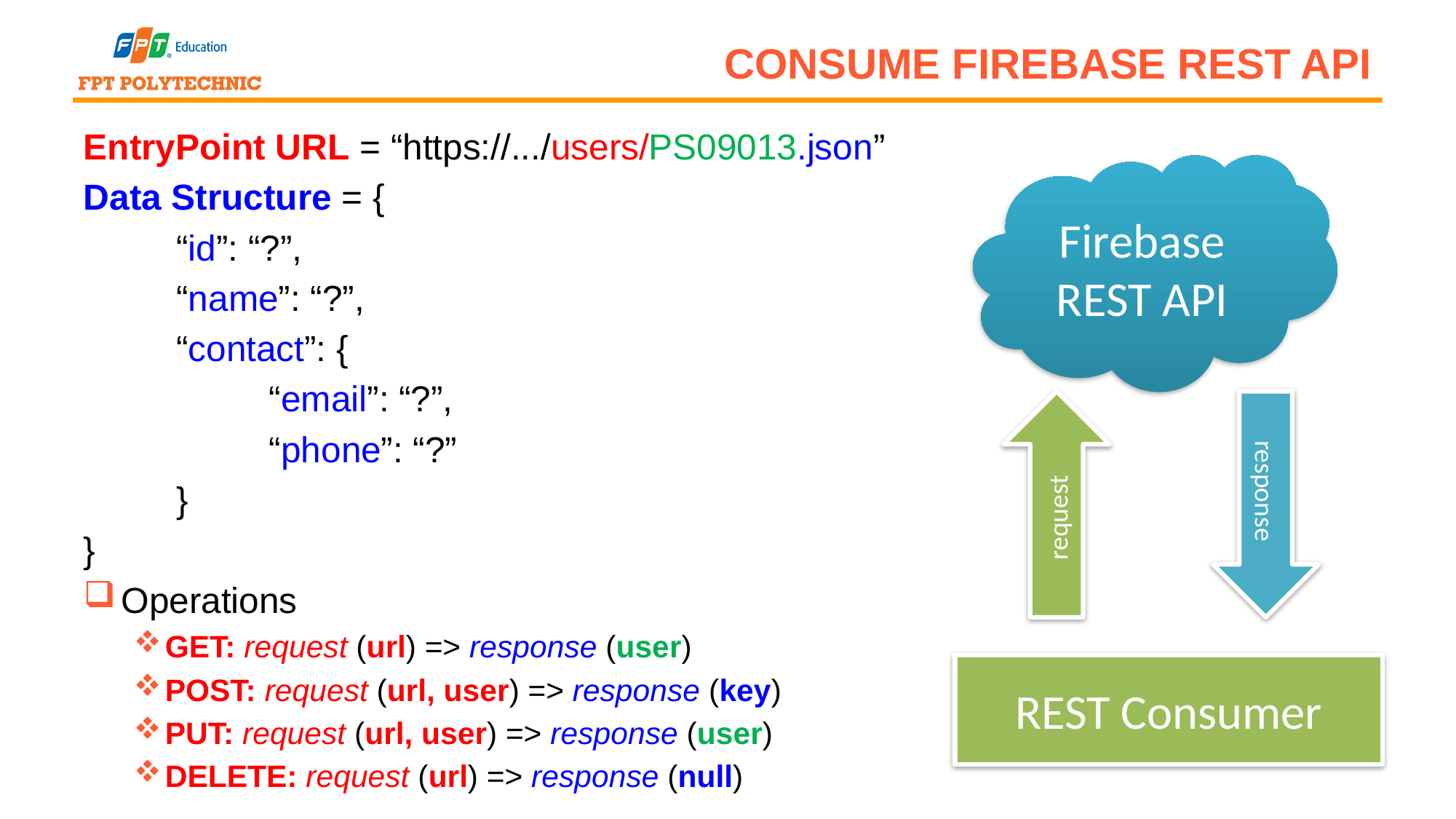

# Consume Firebase REST API
EntryPoint URL = “https://.../users/PS09013.json”
Data Structure = {
	“id”: “?”,
	“name”: “?”,
	“contact”: {
		“email”: “?”,
		“phone”: “?”
	}
}
Operations
GET: request (url) => response (user)
POST: request (url, user) => response (key)
PUT: request (url, user) => response (user)
DELETE: request (url) => response (null)
Firebase REST API
request
response
REST Consumer